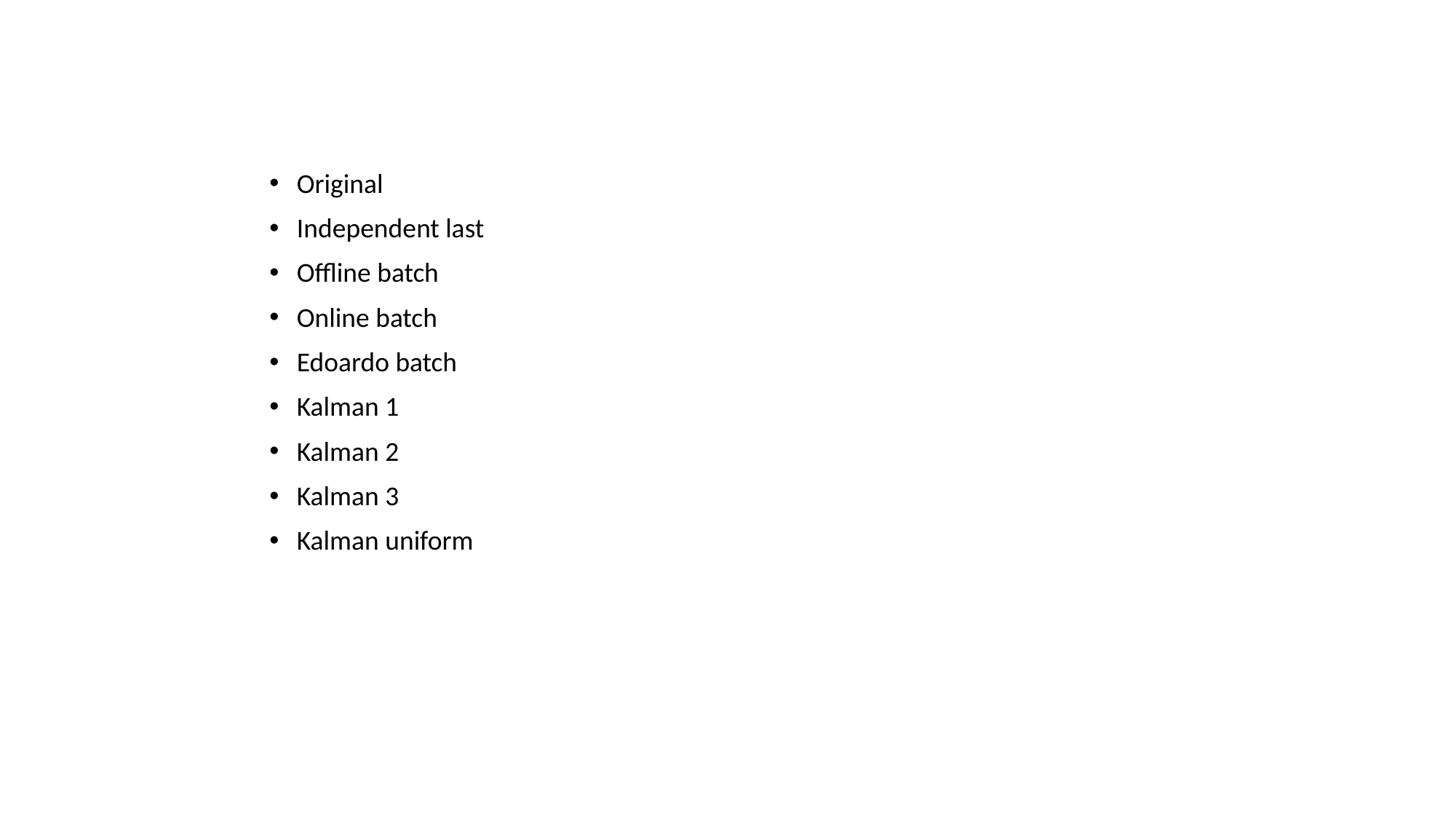

Original
Independent last
Offline batch
Online batch
Edoardo batch
Kalman 1
Kalman 2
Kalman 3
Kalman uniform